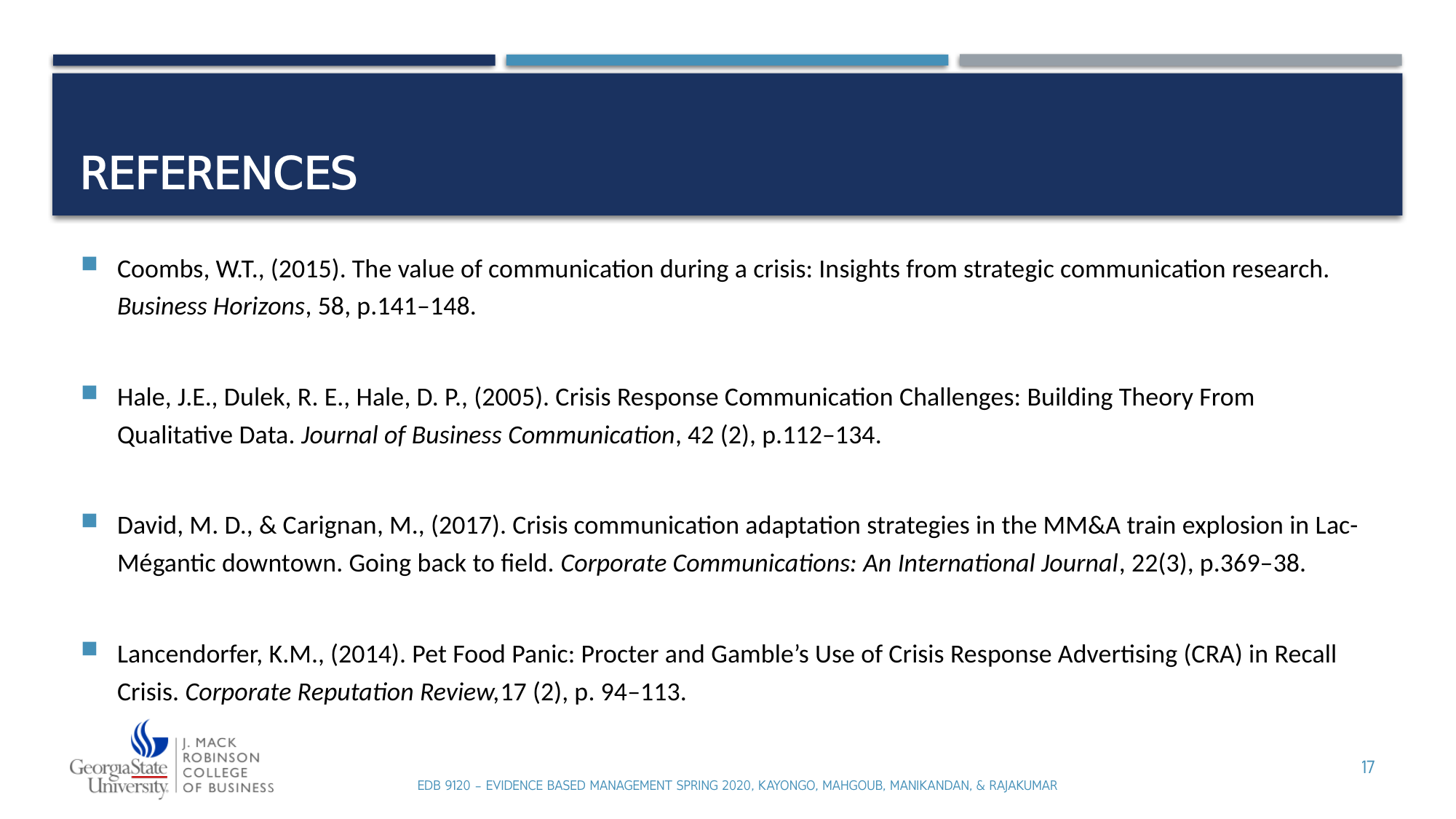

# References
Coombs, W.T., (2015). The value of communication during a crisis: Insights from strategic communication research. Business Horizons, 58, p.141–148.

Hale, J.E., Dulek, R. E., Hale, D. P., (2005). Crisis Response Communication Challenges: Building Theory From Qualitative Data. Journal of Business Communication, 42 (2), p.112–134.

David, M. D., & Carignan, M., (2017). Crisis communication adaptation strategies in the MM&A train explosion in Lac-Mégantic downtown. Going back to field. Corporate Communications: An International Journal, 22(3), p.369–38.

Lancendorfer, K.M., (2014). Pet Food Panic: Procter and Gamble’s Use of Crisis Response Advertising (CRA) in Recall Crisis. Corporate Reputation Review,17 (2), p. 94–113.

17
EDB 9120 – Evidence Based Management Spring 2020, Kayongo, mahgoub, Manikandan, & Rajakumar